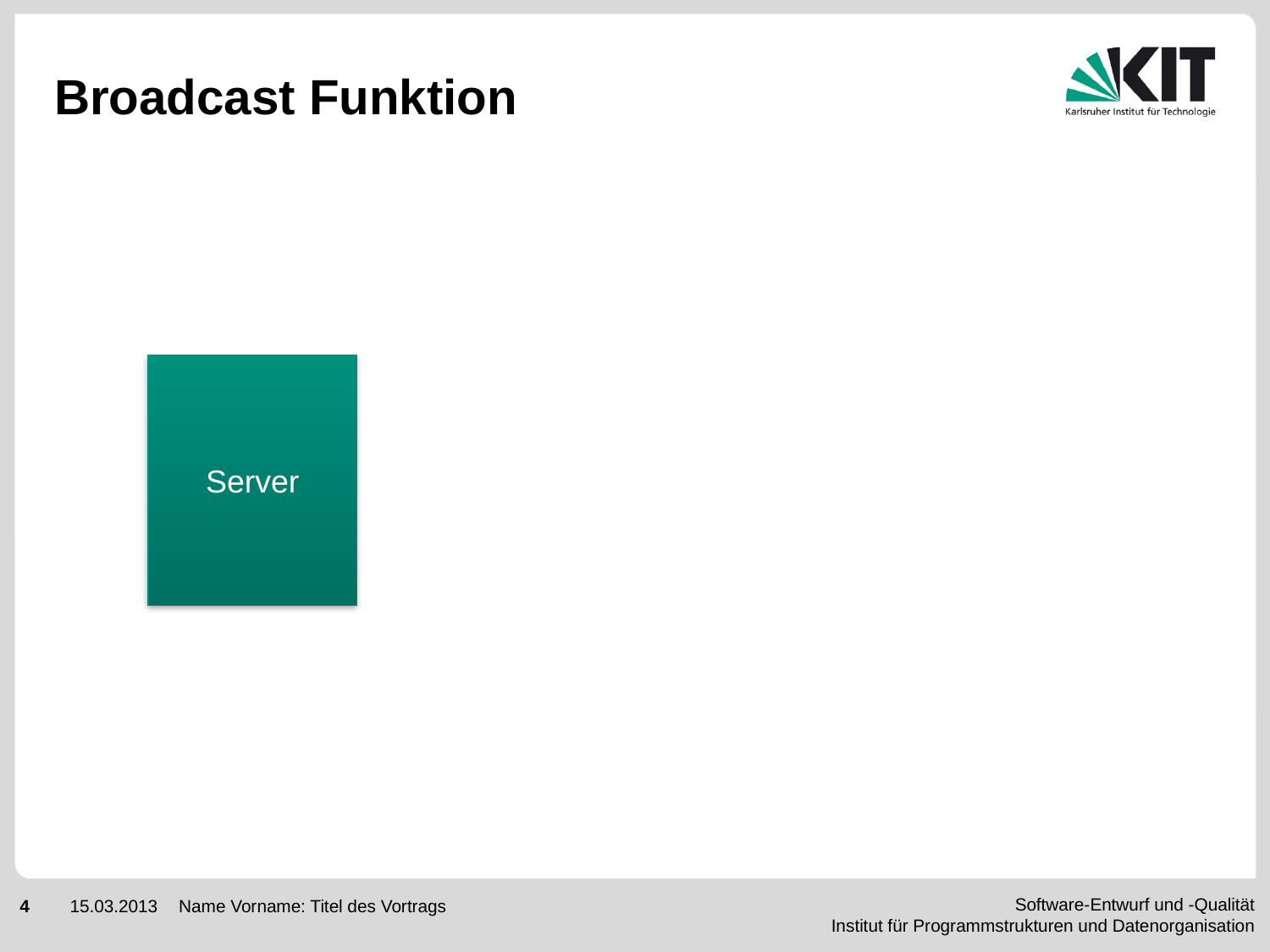

# Broadcast Funktion
Server
Name Vorname: Titel des Vortrags